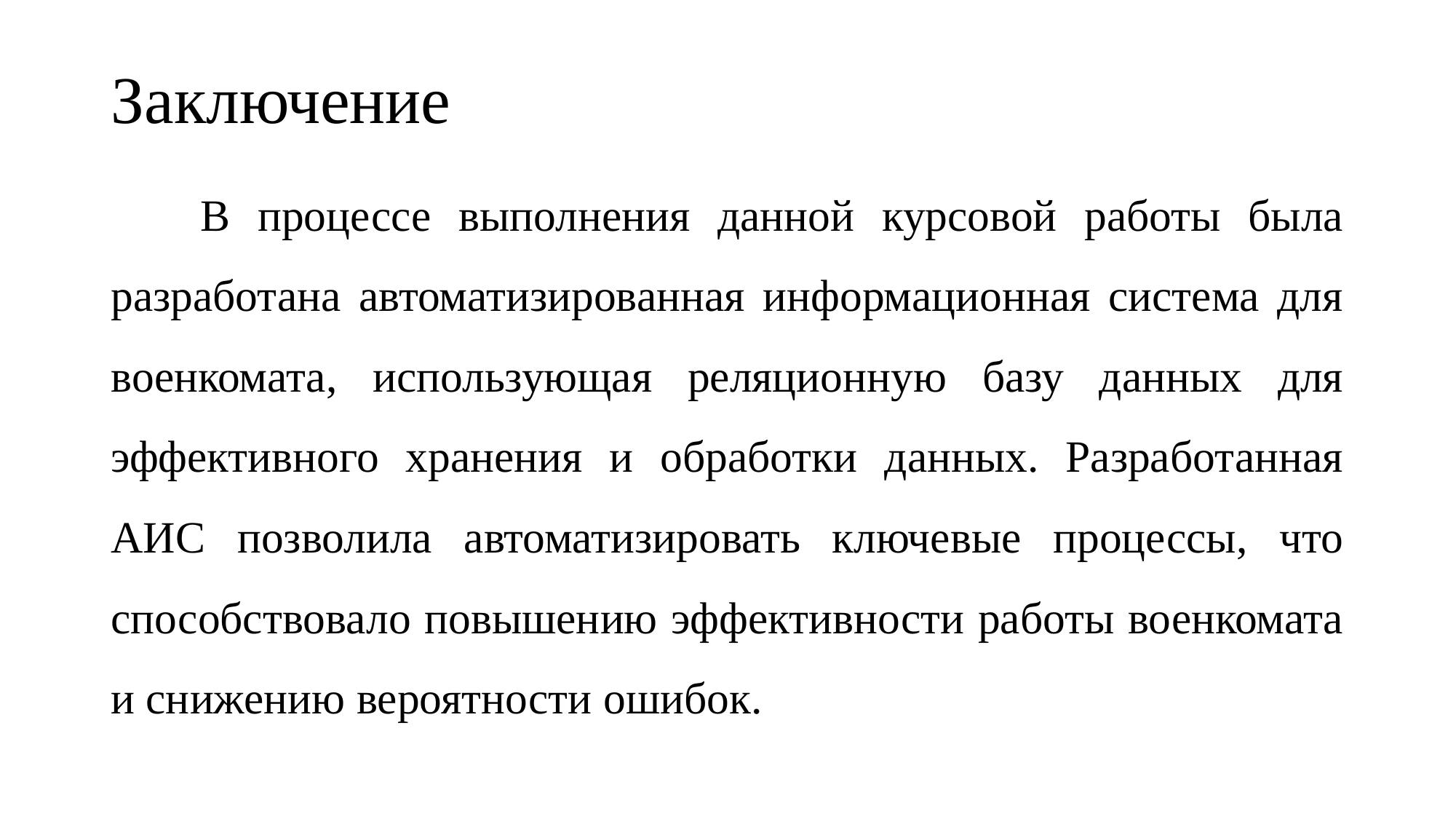

# Заключение
	В процессе выполнения данной курсовой работы была разработана автоматизированная информационная система для военкомата, использующая реляционную базу данных для эффективного хранения и обработки данных. Разработанная АИС позволила автоматизировать ключевые процессы, что способствовало повышению эффективности работы военкомата и снижению вероятности ошибок.